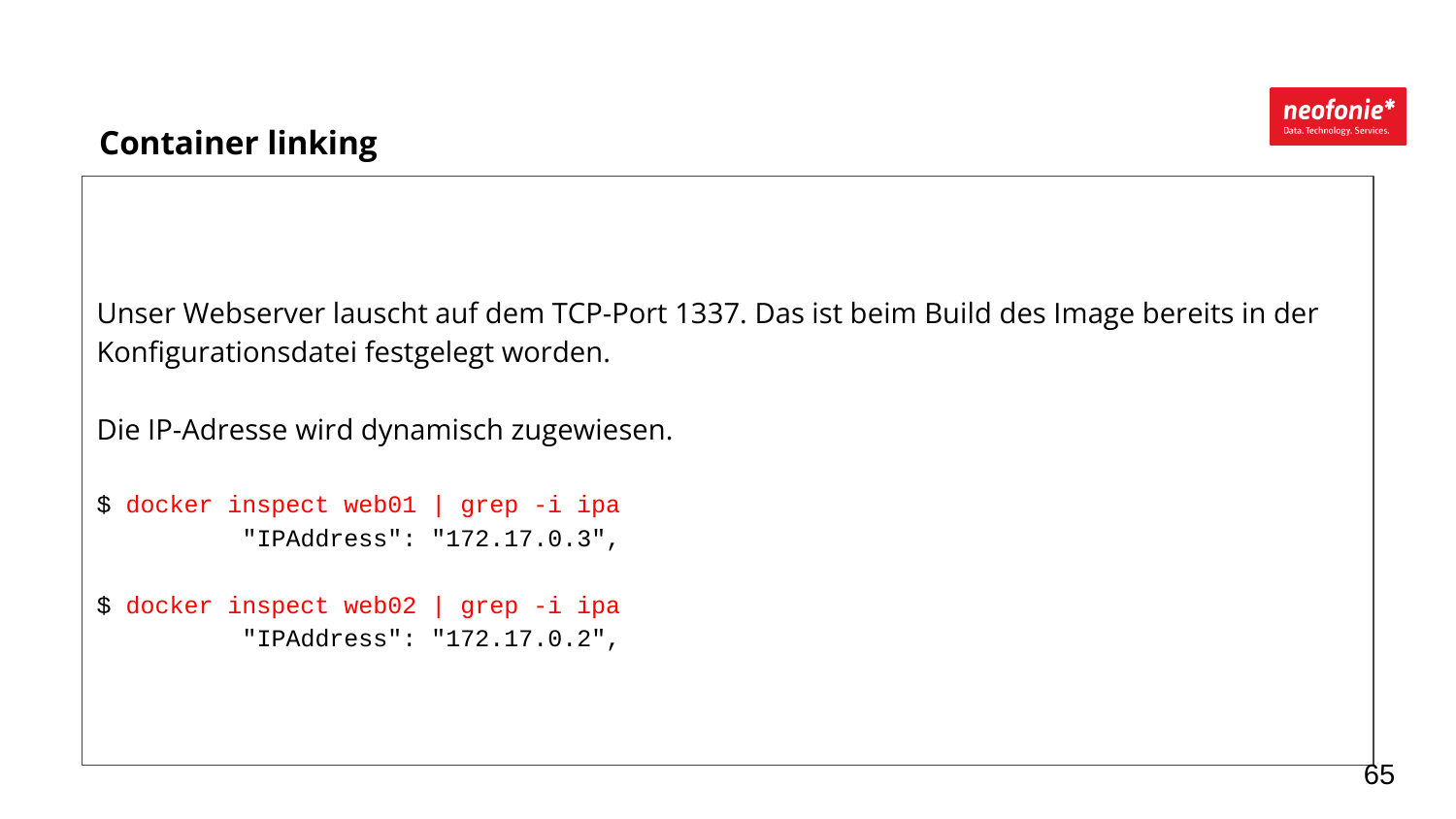

Container linking
Unser Webserver lauscht auf dem TCP-Port 1337. Das ist beim Build des Image bereits in der Konfigurationsdatei festgelegt worden.

Die IP-Adresse wird dynamisch zugewiesen.

$ docker inspect web01 | grep -i ipa
        	"IPAddress": "172.17.0.3",

$ docker inspect web02 | grep -i ipa
        	"IPAddress": "172.17.0.2",
65